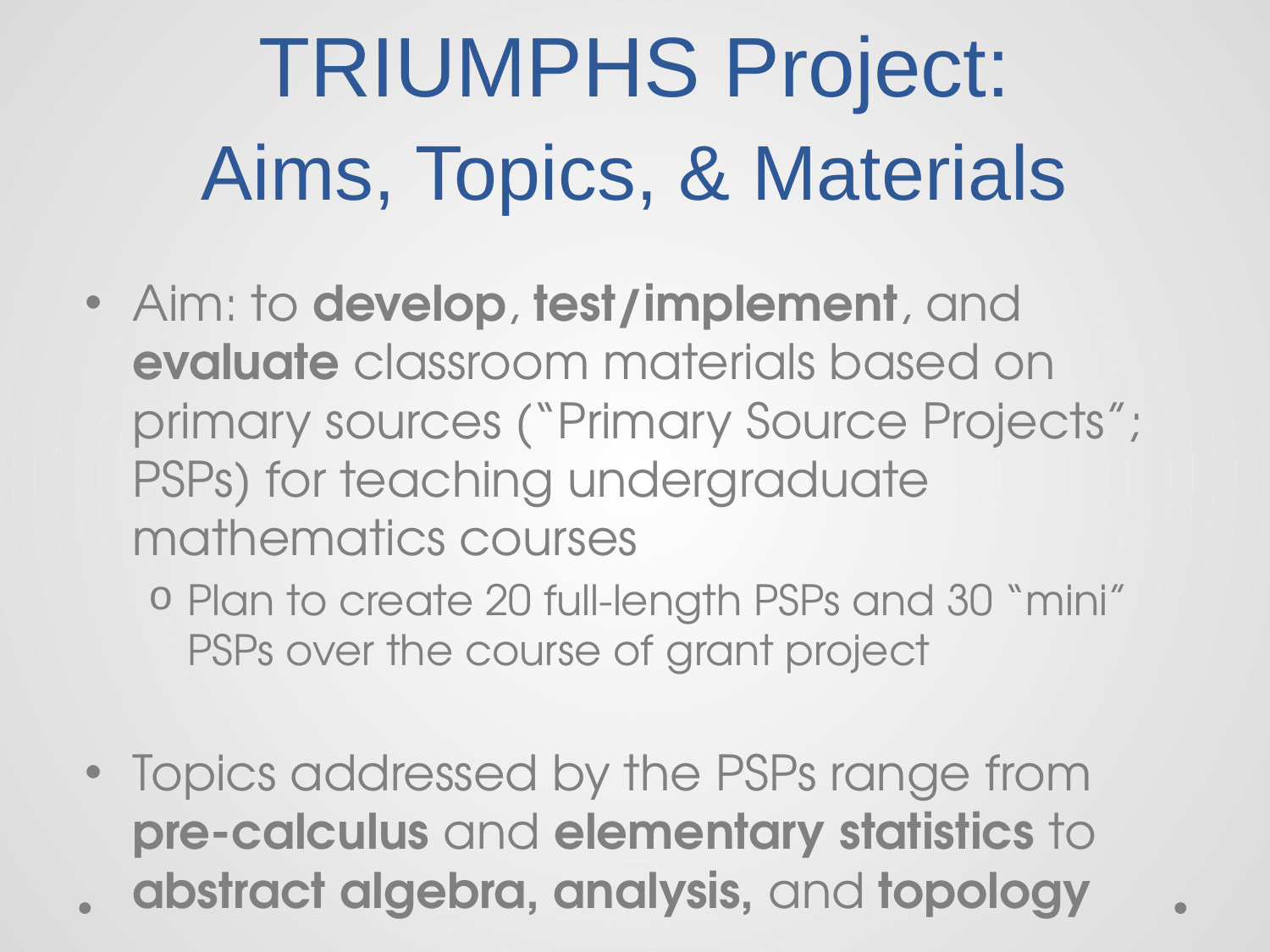

# TRIUMPHS Project: Aims, Topics, & Materials
Aim: to develop, test/implement, and evaluate classroom materials based on primary sources (“Primary Source Projects”; PSPs) for teaching undergraduate mathematics courses
Plan to create 20 full-length PSPs and 30 “mini” PSPs over the course of grant project

Topics addressed by the PSPs range from pre-calculus and elementary statistics to abstract algebra, analysis, and topology